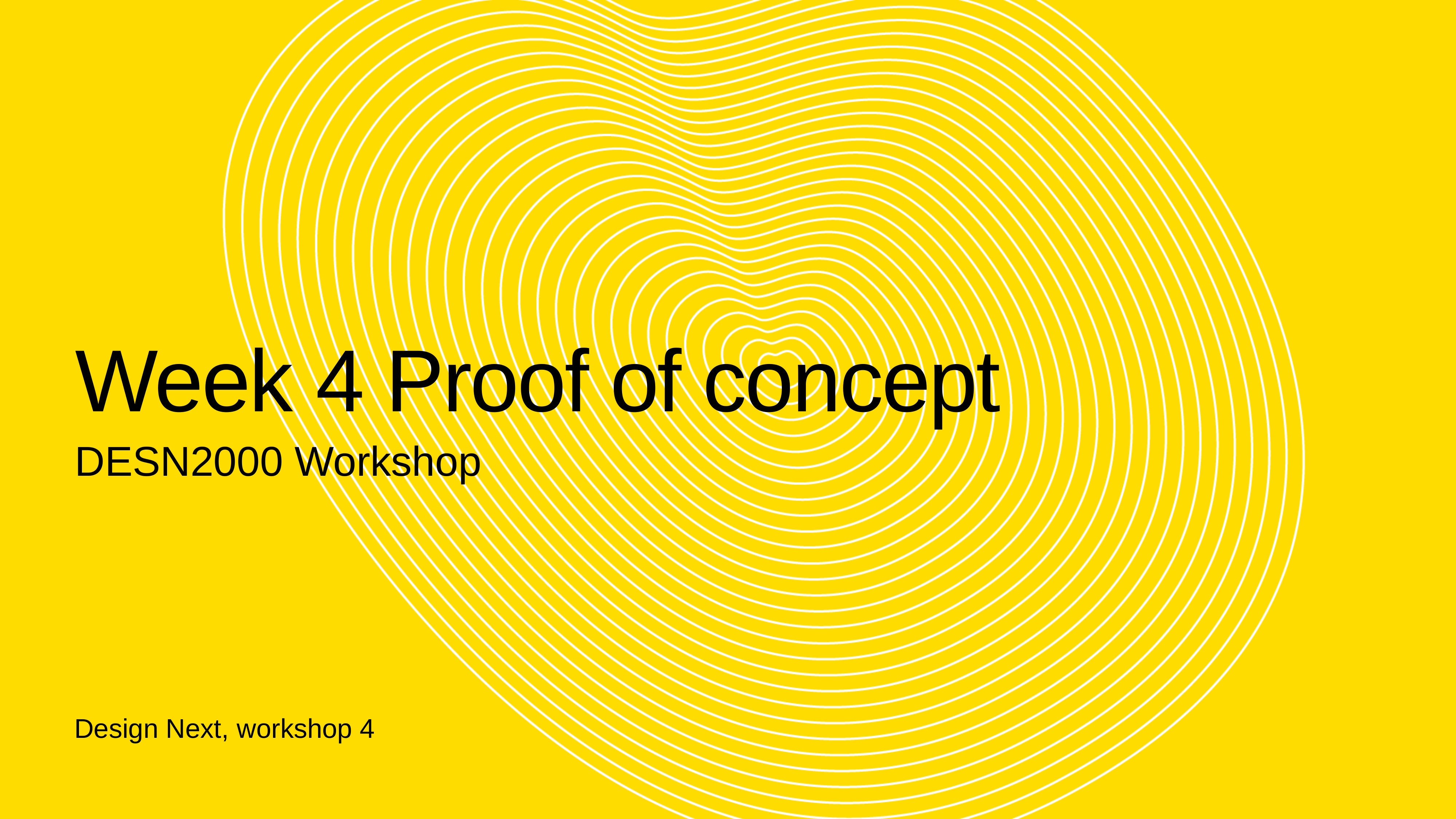

# Week 4 Proof of concept
DESN2000 Workshop
Design Next, workshop 4